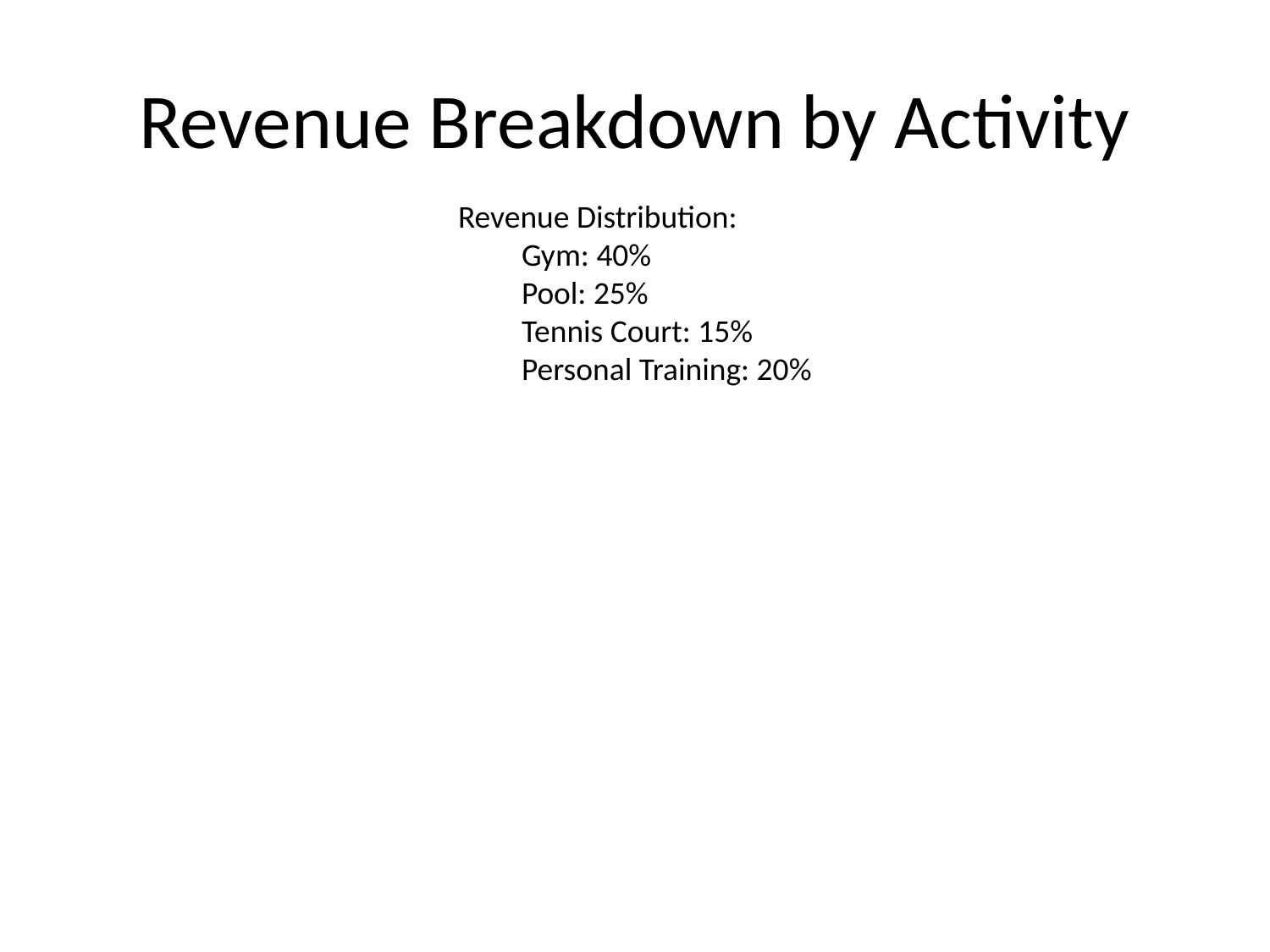

# Revenue Breakdown by Activity
Revenue Distribution:
Gym: 40%
Pool: 25%
Tennis Court: 15%
Personal Training: 20%